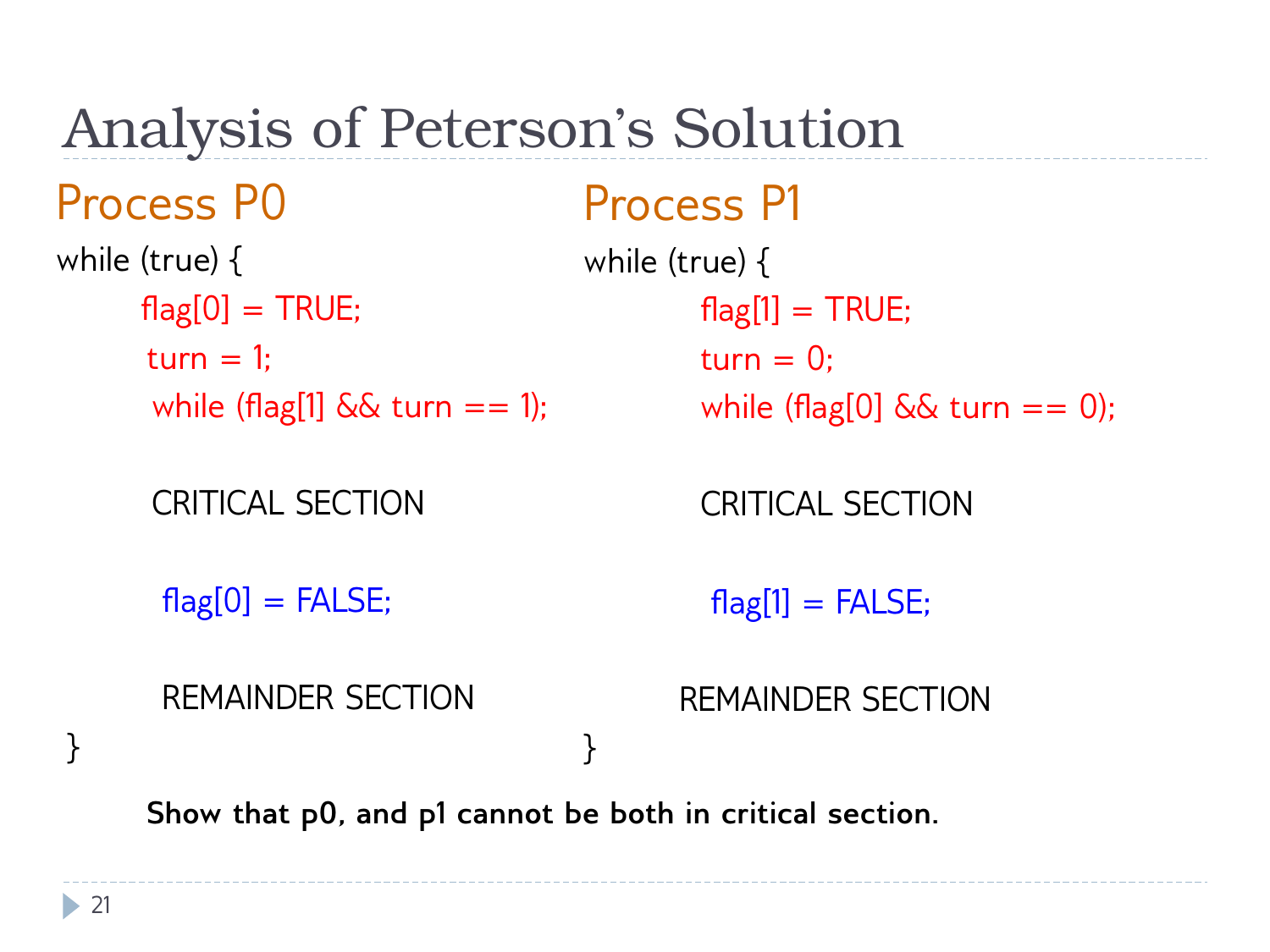

Analysis of Peterson’s Solution
Process P1
while (true) {
           flag[1] = TRUE;
           turn = 0;
           while (flag[0] && turn == 0);

           CRITICAL SECTION

            flag[1] = FALSE;

         REMAINDER SECTION
}
Process P0
while (true) {
        flag[0] = TRUE;
	     turn = 1;
         while (flag[1] && turn == 1);

         CRITICAL SECTION

          flag[0] = FALSE;

          REMAINDER SECTION
 }
Show that p0, and p1 cannot be both in critical section.
21